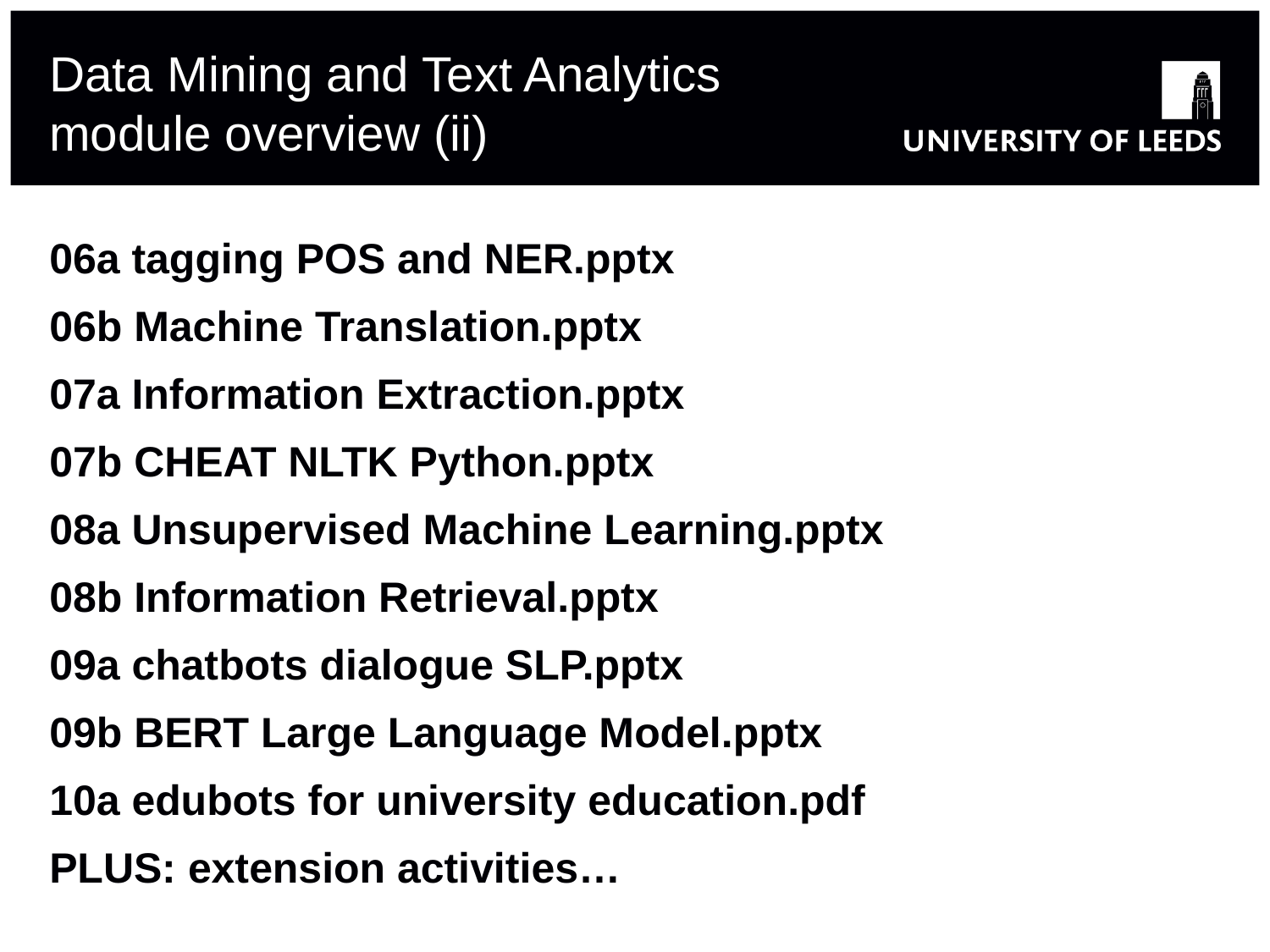

# Data Mining and Text Analytics module overview (ii)
06a tagging POS and NER.pptx
06b Machine Translation.pptx
07a Information Extraction.pptx
07b CHEAT NLTK Python.pptx
08a Unsupervised Machine Learning.pptx
08b Information Retrieval.pptx
09a chatbots dialogue SLP.pptx
09b BERT Large Language Model.pptx
10a edubots for university education.pdf
PLUS: extension activities…